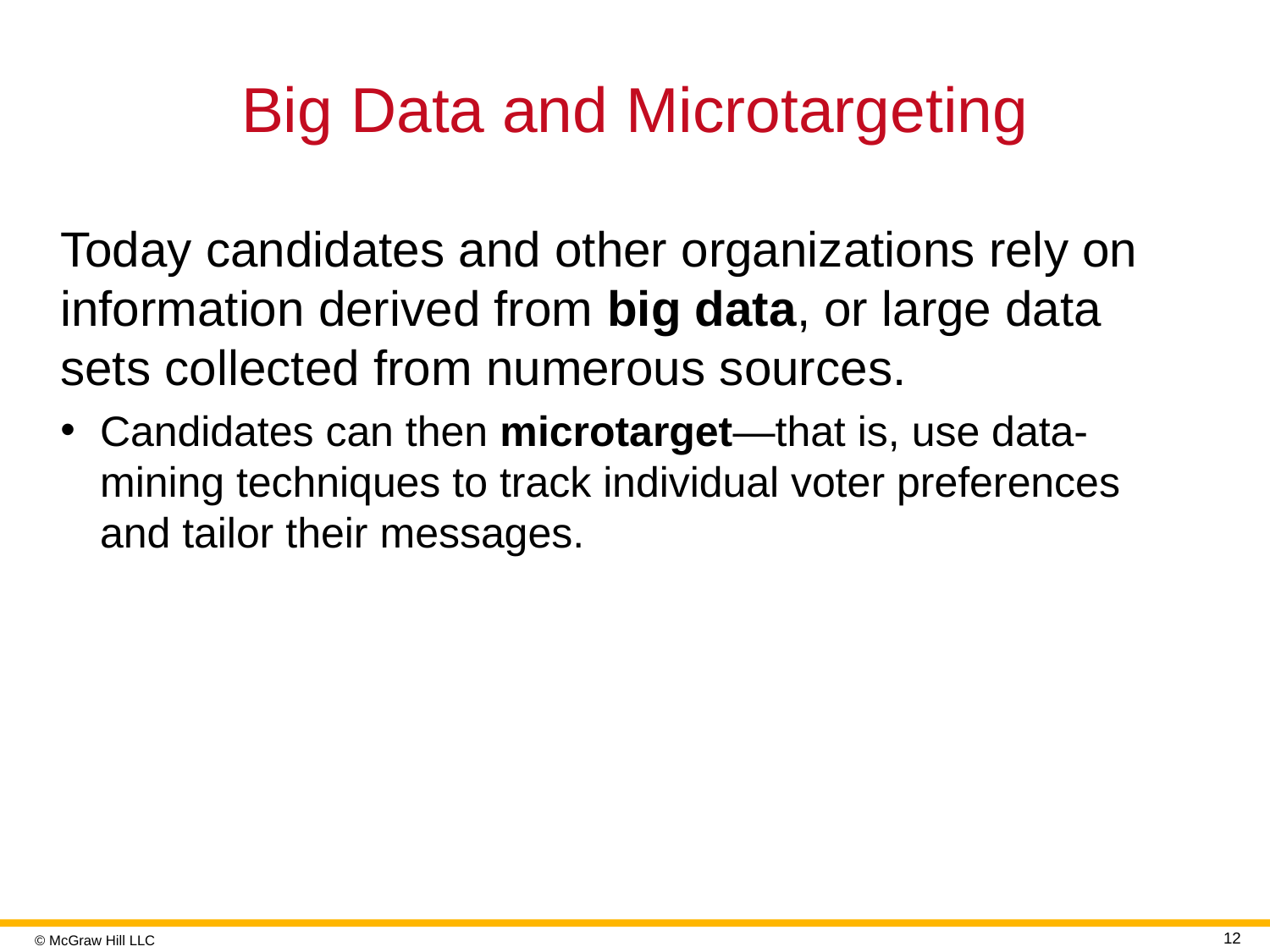

# Big Data and Microtargeting
Today candidates and other organizations rely on information derived from big data, or large data sets collected from numerous sources.
Candidates can then microtarget—that is, use data-mining techniques to track individual voter preferences and tailor their messages.
12